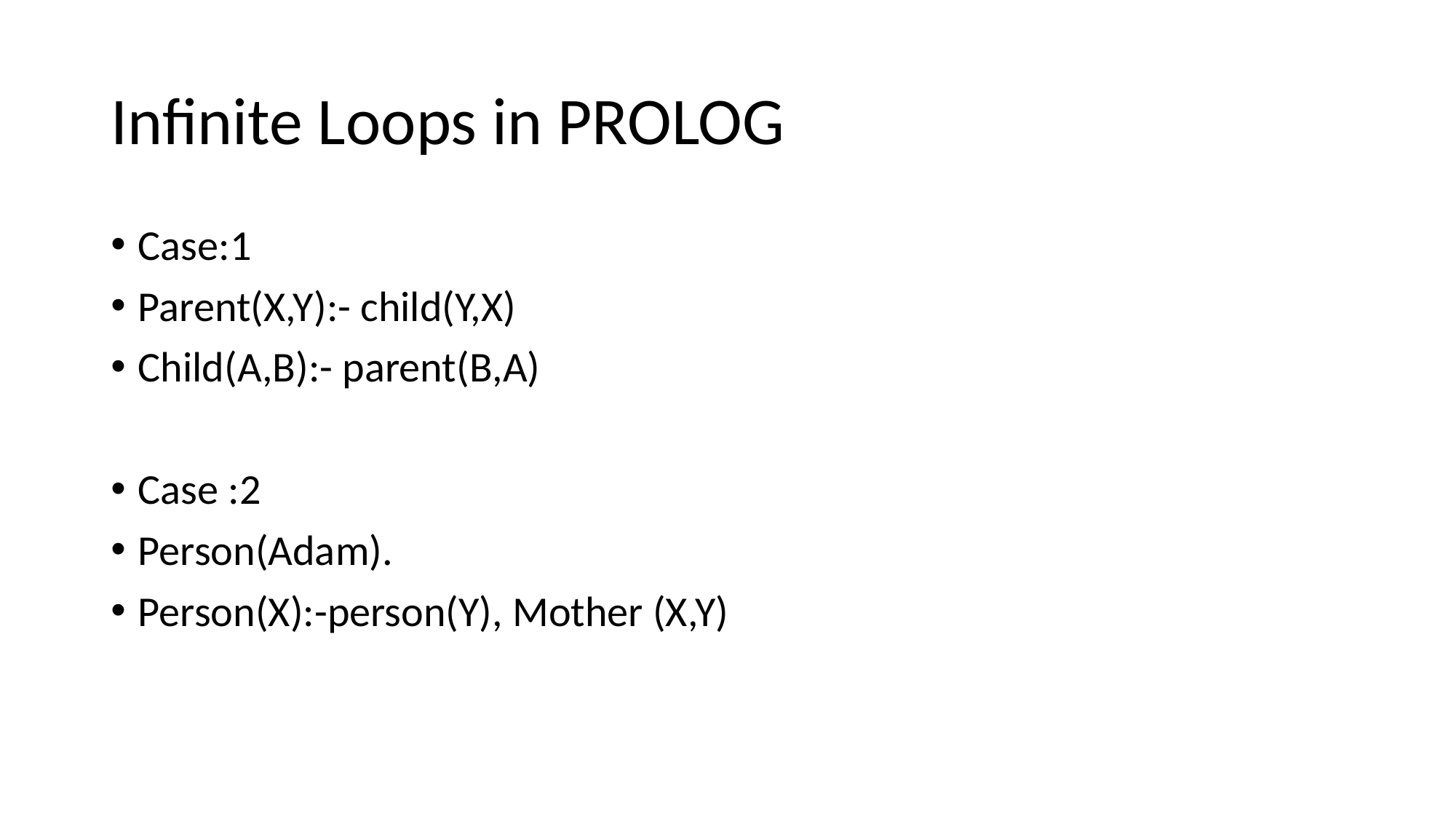

# Infinite Loops in PROLOG
Case:1
Parent(X,Y):- child(Y,X)
Child(A,B):- parent(B,A)

Case :2
Person(Adam).
Person(X):-person(Y), Mother (X,Y)